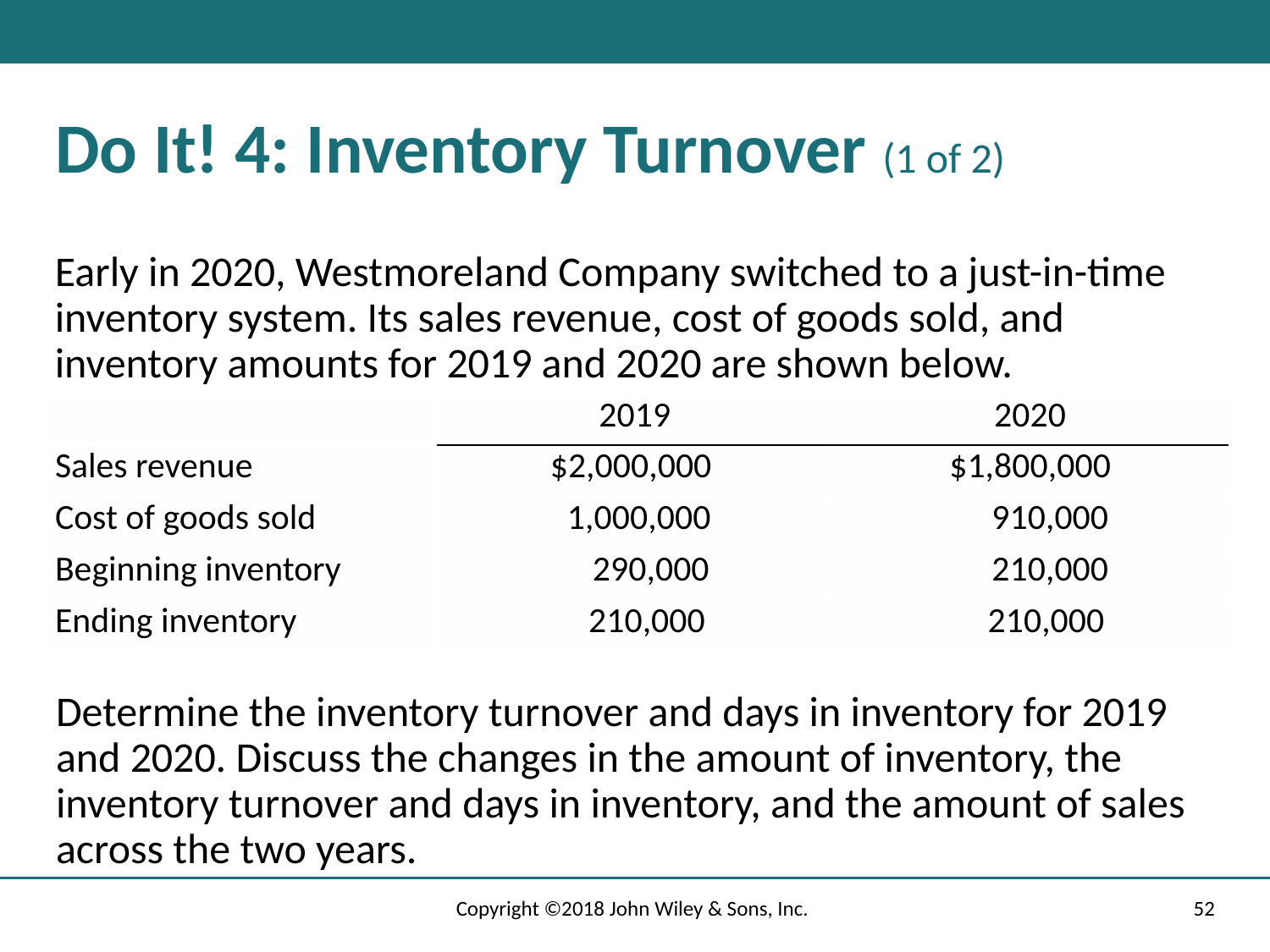

# Do It! 4: Inventory Turnover (1 of 2)
Early in 2020, Westmoreland Company switched to a just-in-time inventory system. Its sales revenue, cost of goods sold, and inventory amounts for 2019 and 2020 are shown below.
|  | 2019 | 2020 |
| --- | --- | --- |
| Sales revenue | $2,000,000 | $1,800,000 |
| Cost of goods sold | 1,000,000 | 910,000 |
| Beginning inventory | 290,000 | 210,000 |
| Ending inventory | 210,000 | 210,000 |
Determine the inventory turnover and days in inventory for 2019 and 2020. Discuss the changes in the amount of inventory, the inventory turnover and days in inventory, and the amount of sales across the two years.
Copyright ©2018 John Wiley & Sons, Inc.
52